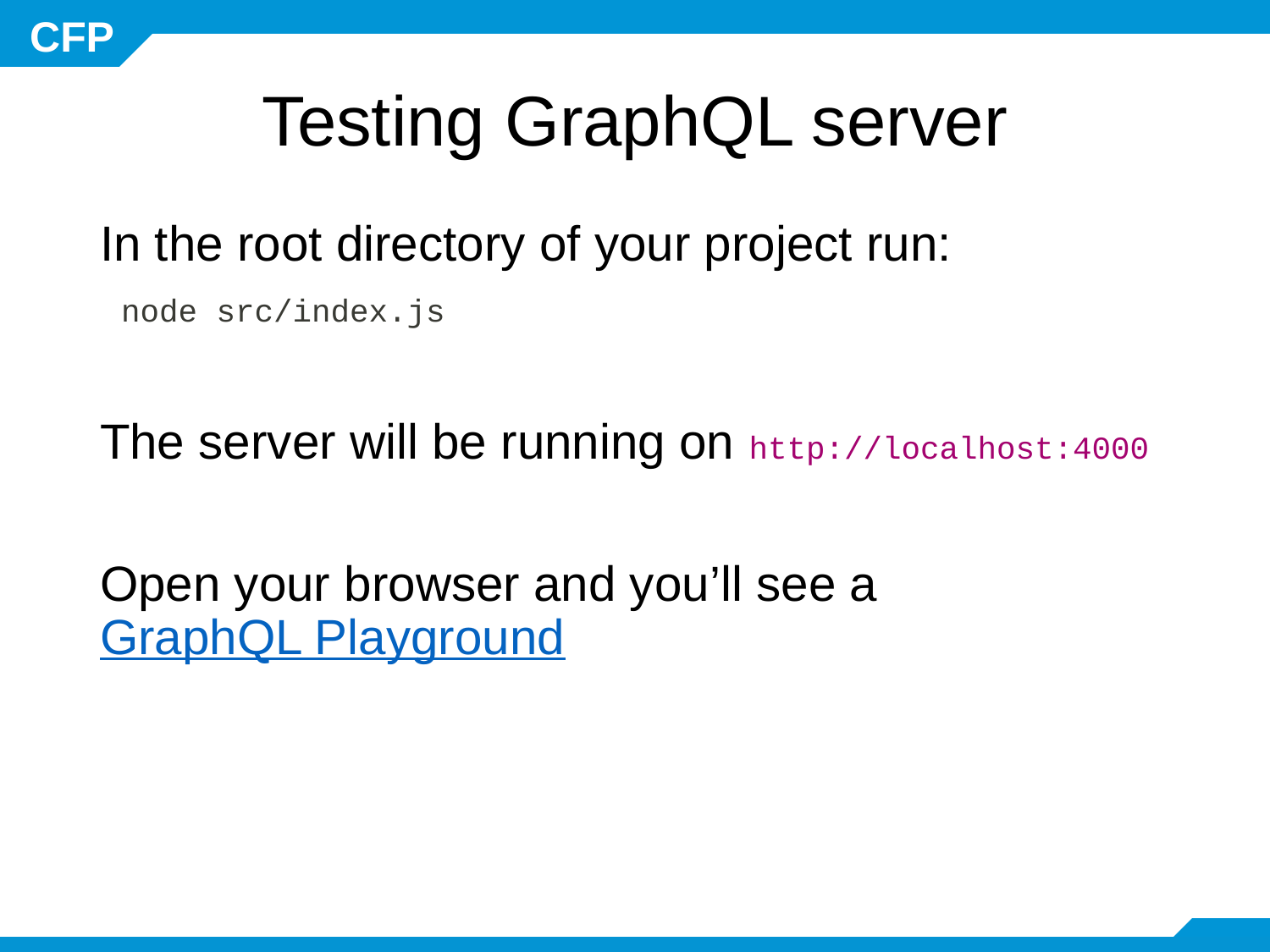

# Testing GraphQL server
In the root directory of your project run:
node src/index.js

The server will be running on http://localhost:4000

Open your browser and you’ll see a GraphQL Playground